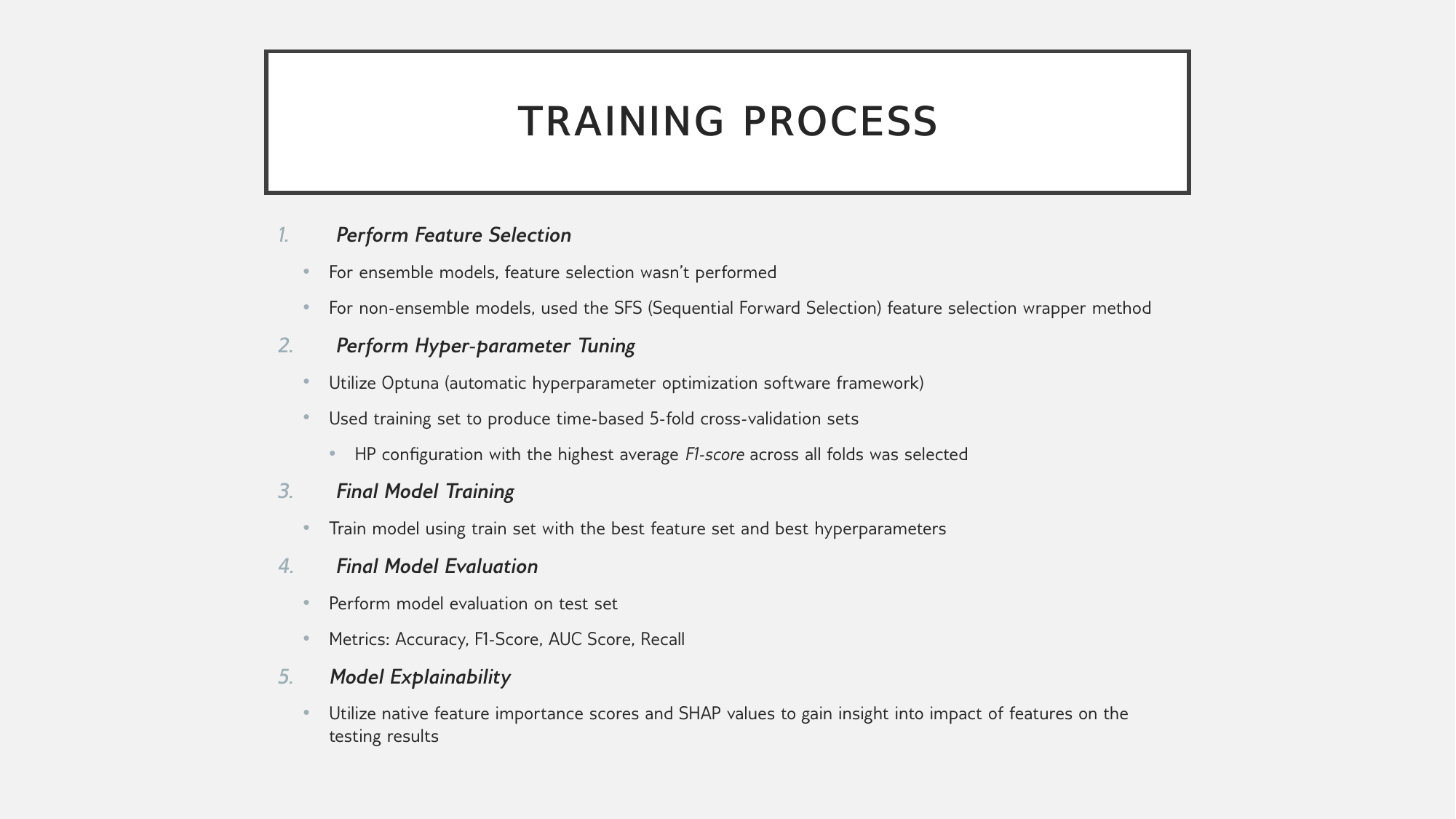

# Training Process
Perform Feature Selection
For ensemble models, feature selection wasn’t performed
For non-ensemble models, used the SFS (Sequential Forward Selection) feature selection wrapper method
Perform Hyper-parameter Tuning
Utilize Optuna (automatic hyperparameter optimization software framework)
Used training set to produce time-based 5-fold cross-validation sets
HP configuration with the highest average F1-score across all folds was selected
Final Model Training
Train model using train set with the best feature set and best hyperparameters
Final Model Evaluation
Perform model evaluation on test set
Metrics: Accuracy, F1-Score, AUC Score, Recall
Model Explainability
Utilize native feature importance scores and SHAP values to gain insight into impact of features on the testing results